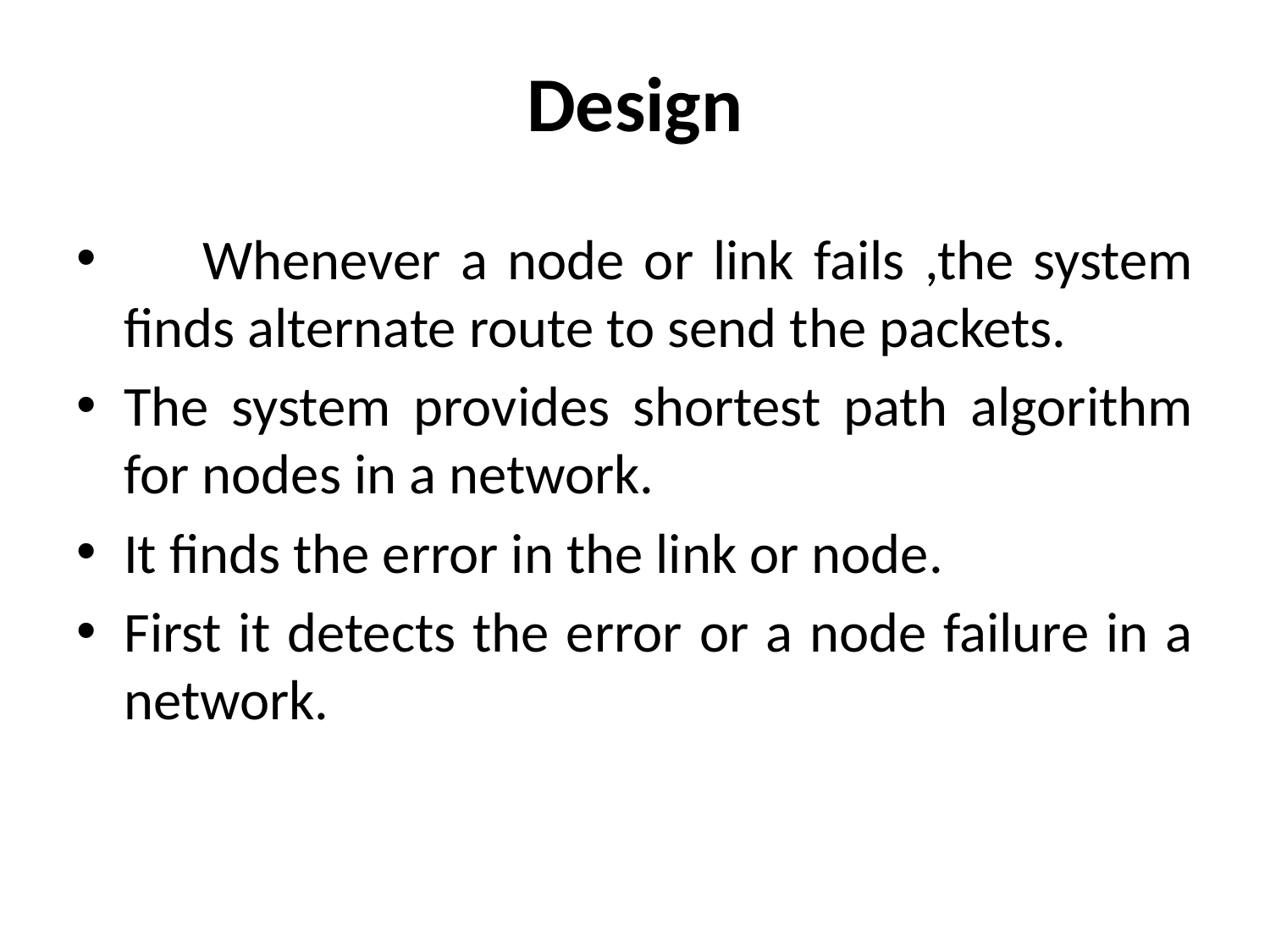

# Design

    Whenever a node or link fails ,the system finds alternate route to send the packets.
The system provides shortest path algorithm for nodes in a network.
It finds the error in the link or node.
First it detects the error or a node failure in a network.